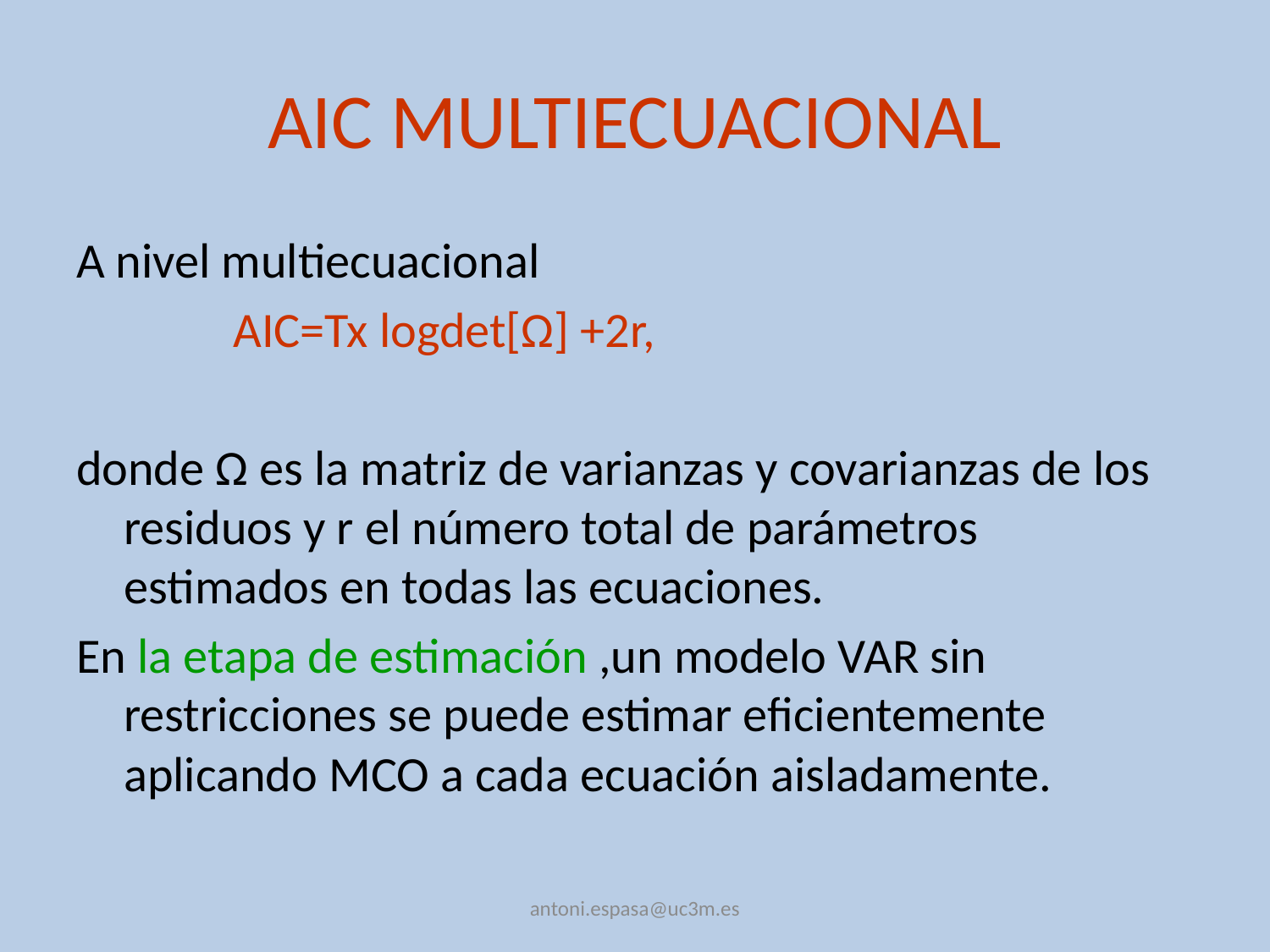

# AIC MULTIECUACIONAL
A nivel multiecuacional
              AIC=Tx logdet[Ω] +2r,

donde Ω es la matriz de varianzas y covarianzas de los residuos y r el número total de parámetros estimados en todas las ecuaciones.
En la etapa de estimación ,un modelo VAR sin restricciones se puede estimar eficientemente aplicando MCO a cada ecuación aisladamente.

antoni.espasa@uc3m.es